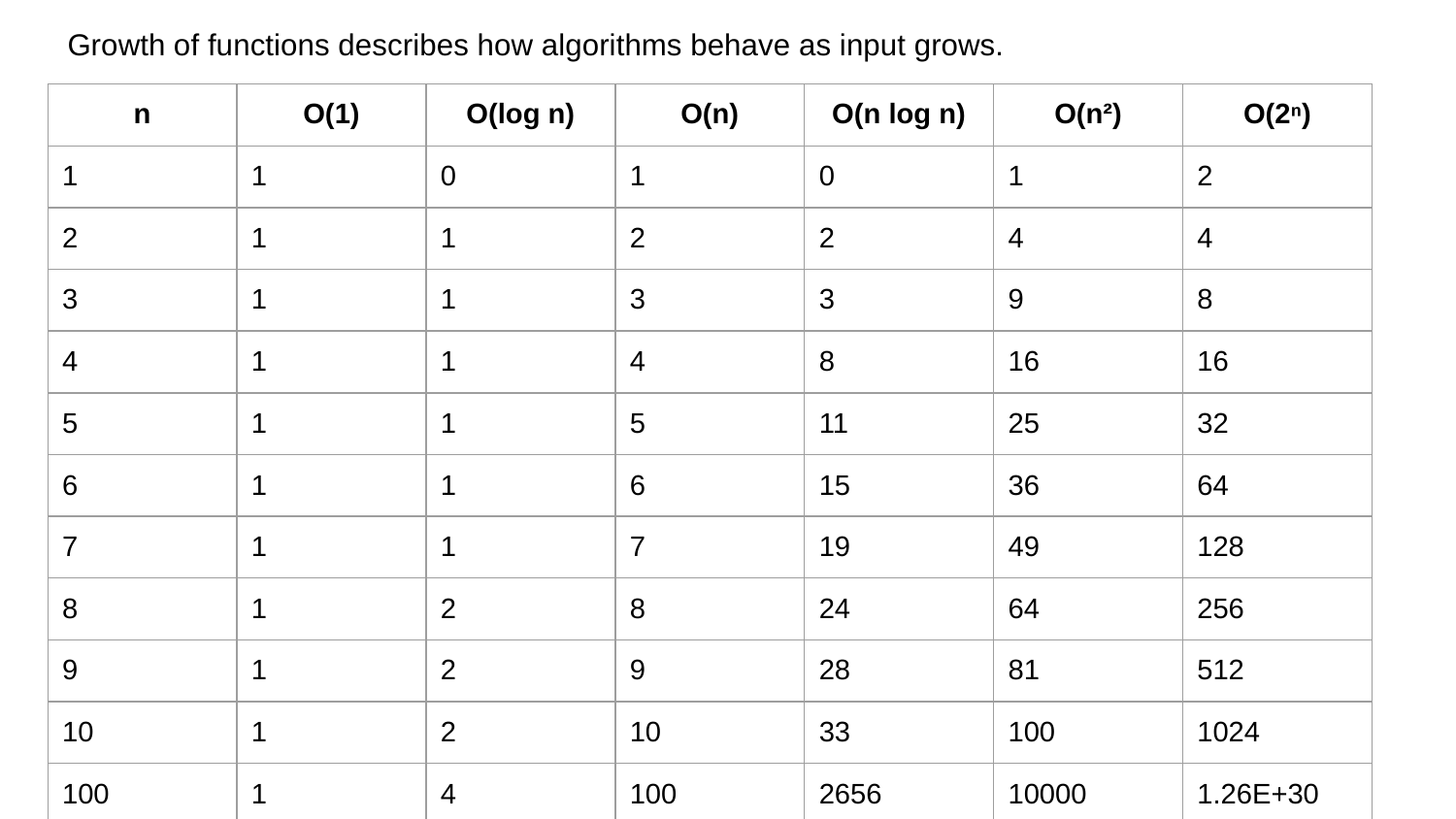

# Growth of functions describes how algorithms behave as input grows.
| n | O(1) | O(log n) | O(n) | O(n log n) | O(n²) | O(2ⁿ) |
| --- | --- | --- | --- | --- | --- | --- |
| 1 | 1 | 0 | 1 | 0 | 1 | 2 |
| 2 | 1 | 1 | 2 | 2 | 4 | 4 |
| 3 | 1 | 1 | 3 | 3 | 9 | 8 |
| 4 | 1 | 1 | 4 | 8 | 16 | 16 |
| 5 | 1 | 1 | 5 | 11 | 25 | 32 |
| 6 | 1 | 1 | 6 | 15 | 36 | 64 |
| 7 | 1 | 1 | 7 | 19 | 49 | 128 |
| 8 | 1 | 2 | 8 | 24 | 64 | 256 |
| 9 | 1 | 2 | 9 | 28 | 81 | 512 |
| 10 | 1 | 2 | 10 | 33 | 100 | 1024 |
| 100 | 1 | 4 | 100 | 2656 | 10000 | 1.26E+30 |